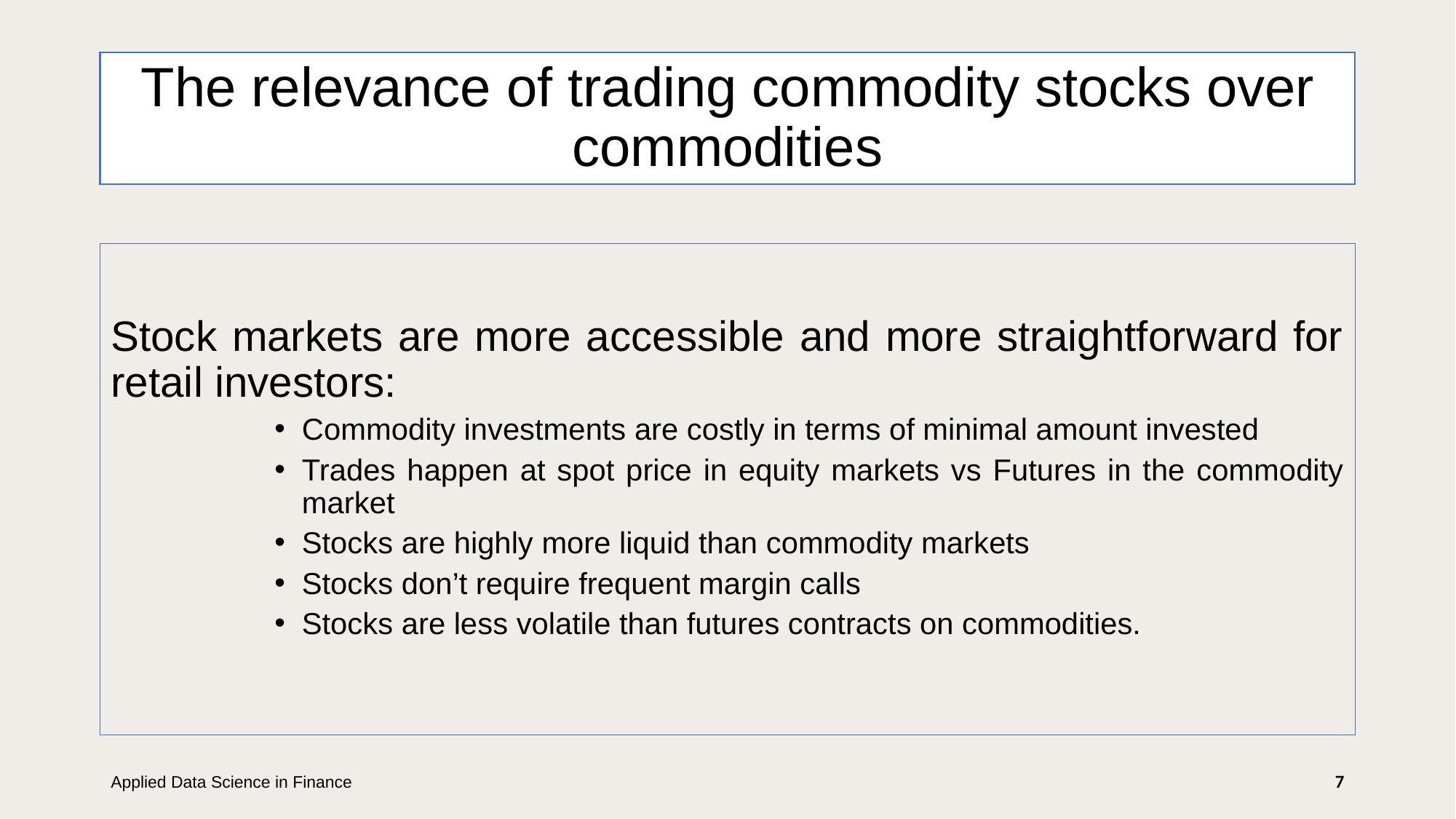

# The relevance of trading commodity stocks over commodities

Stock markets are more accessible and more straightforward for retail investors:
Commodity investments are costly in terms of minimal amount invested
Trades happen at spot price in equity markets vs Futures in the commodity market
Stocks are highly more liquid than commodity markets
Stocks don’t require frequent margin calls
Stocks are less volatile than futures contracts on commodities.

7
Applied Data Science in Finance